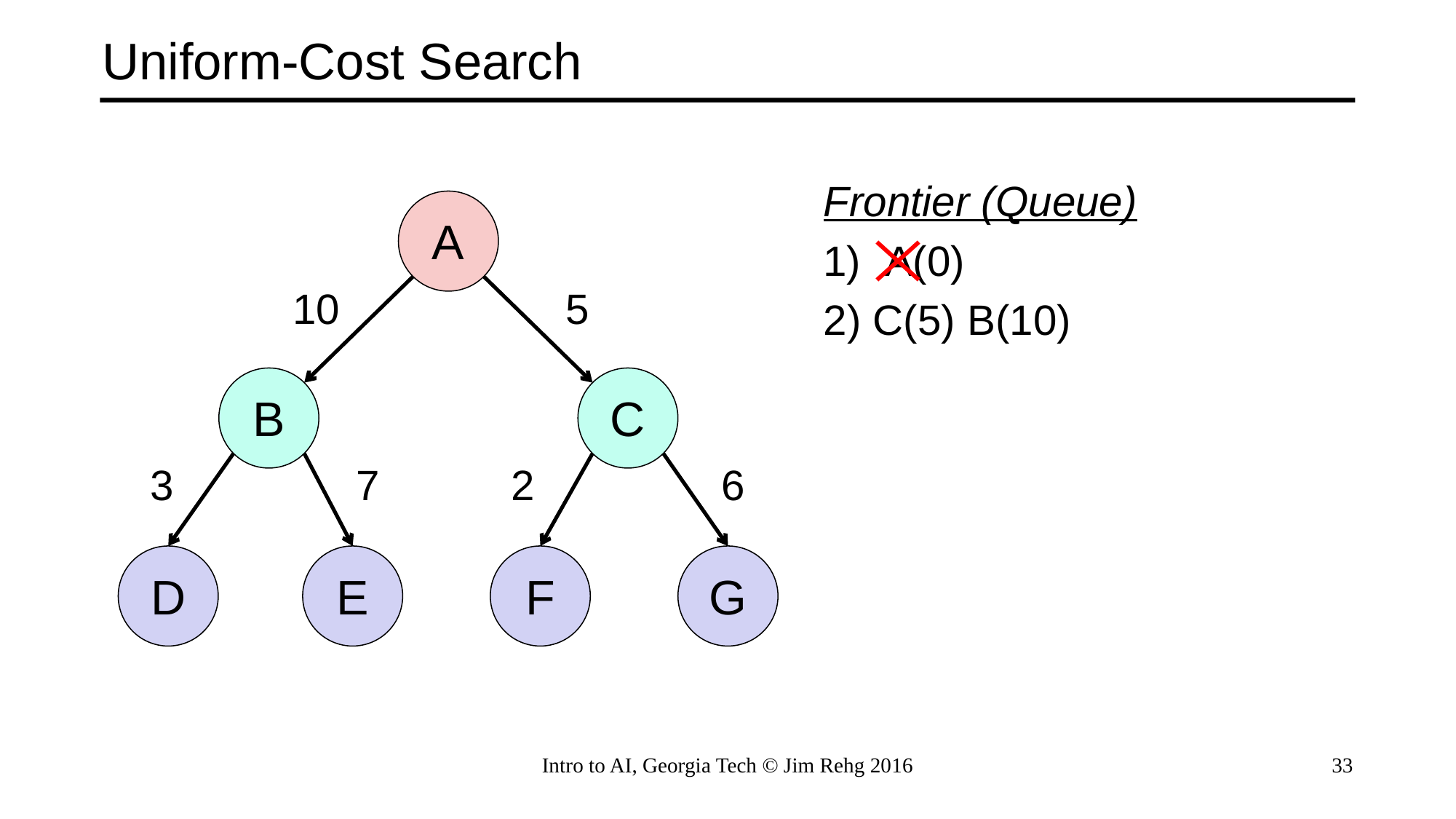

# Uniform-Cost Search

Frontier (Queue)
A(0)
2) C(5) B(10)
A
10
5
B
C
7
3
2
6
D
E
F
G
Intro to AI, Georgia Tech © Jim Rehg 2016
33